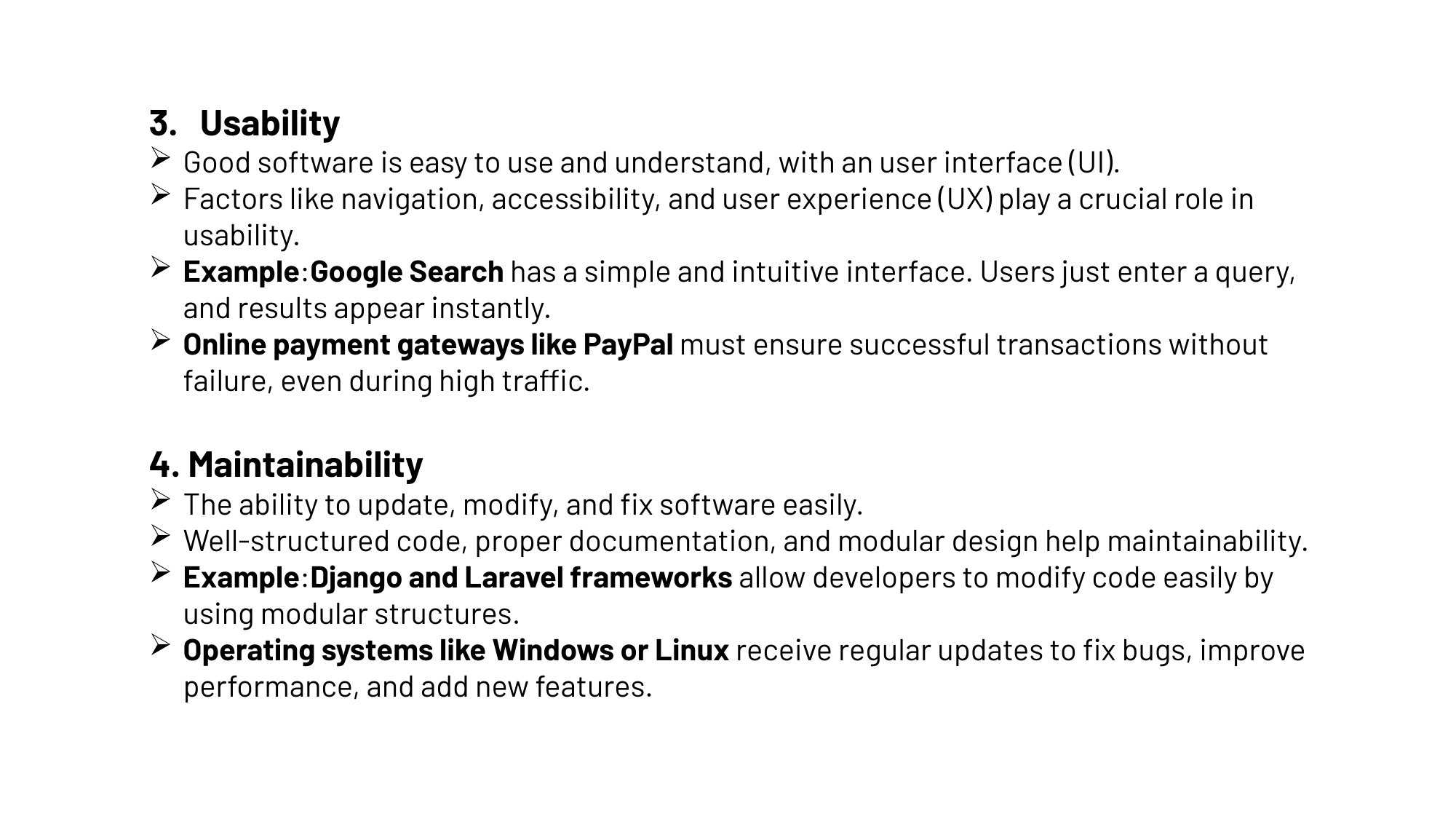

3.   Usability
Good software is easy to use and understand, with an user interface (UI).
Factors like navigation, accessibility, and user experience (UX) play a crucial role in usability.
Example:Google Search has a simple and intuitive interface. Users just enter a query, and results appear instantly.
Online payment gateways like PayPal must ensure successful transactions without failure, even during high traffic.

4. Maintainability
The ability to update, modify, and fix software easily.
Well-structured code, proper documentation, and modular design help maintainability.
Example:Django and Laravel frameworks allow developers to modify code easily by using modular structures.
Operating systems like Windows or Linux receive regular updates to fix bugs, improve performance, and add new features.